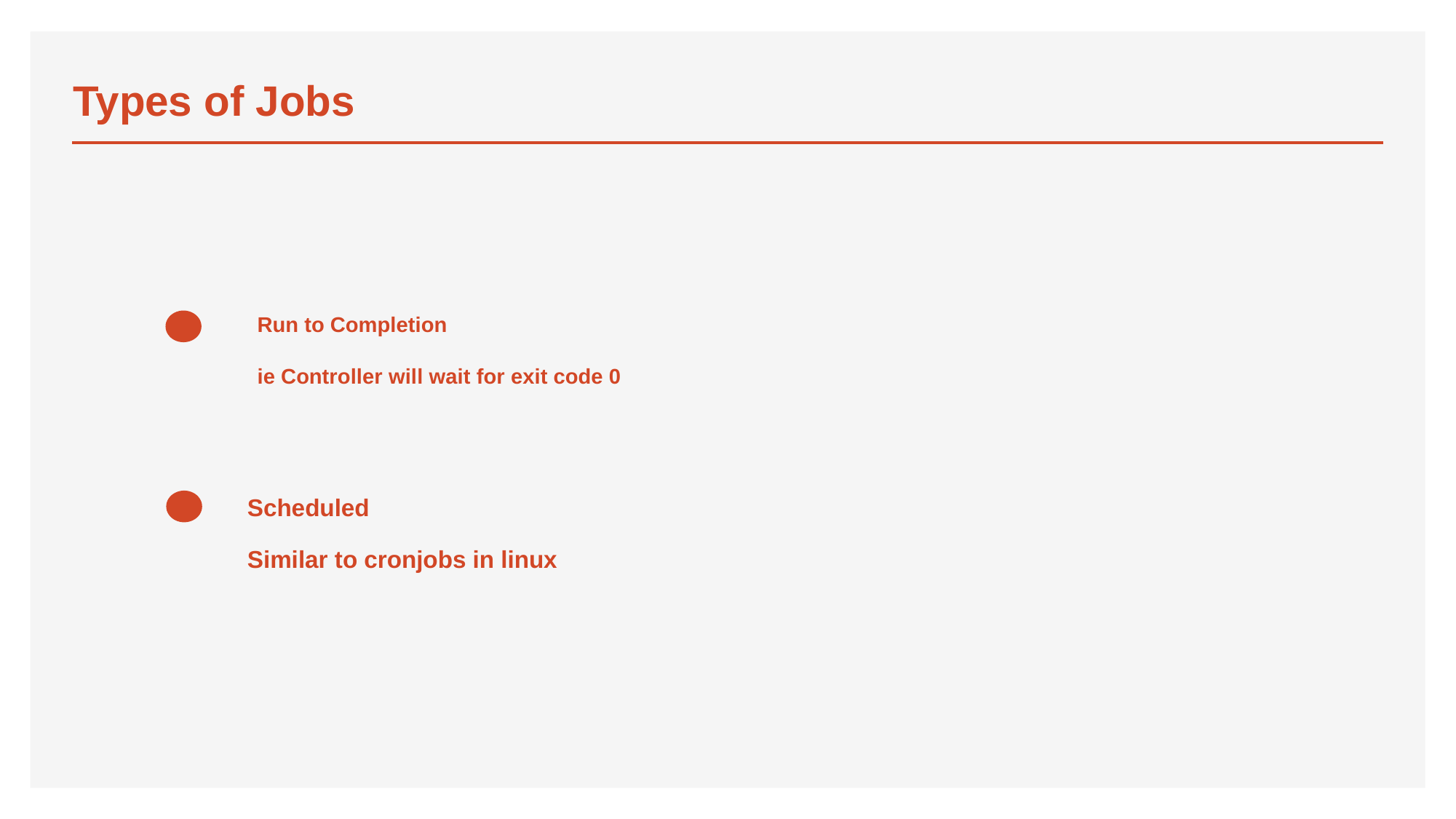

# Types of Jobs
Run to Completion
ie Controller will wait for exit code 0

Scheduled
Similar to cronjobs in linux